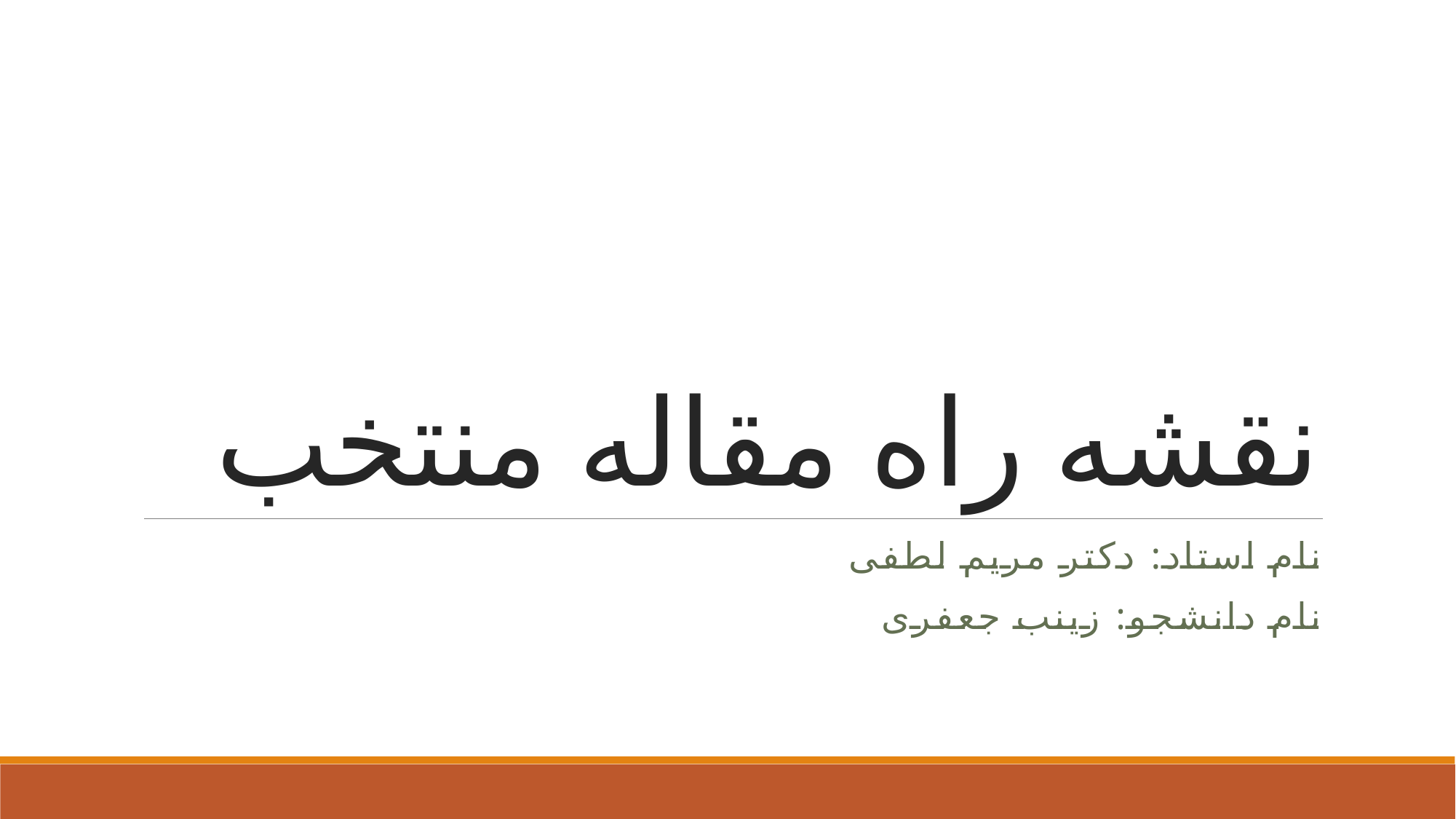

# نقشه راه مقاله منتخب
نام استاد: دکتر مریم لطفی
نام دانشجو: زینب جعفری